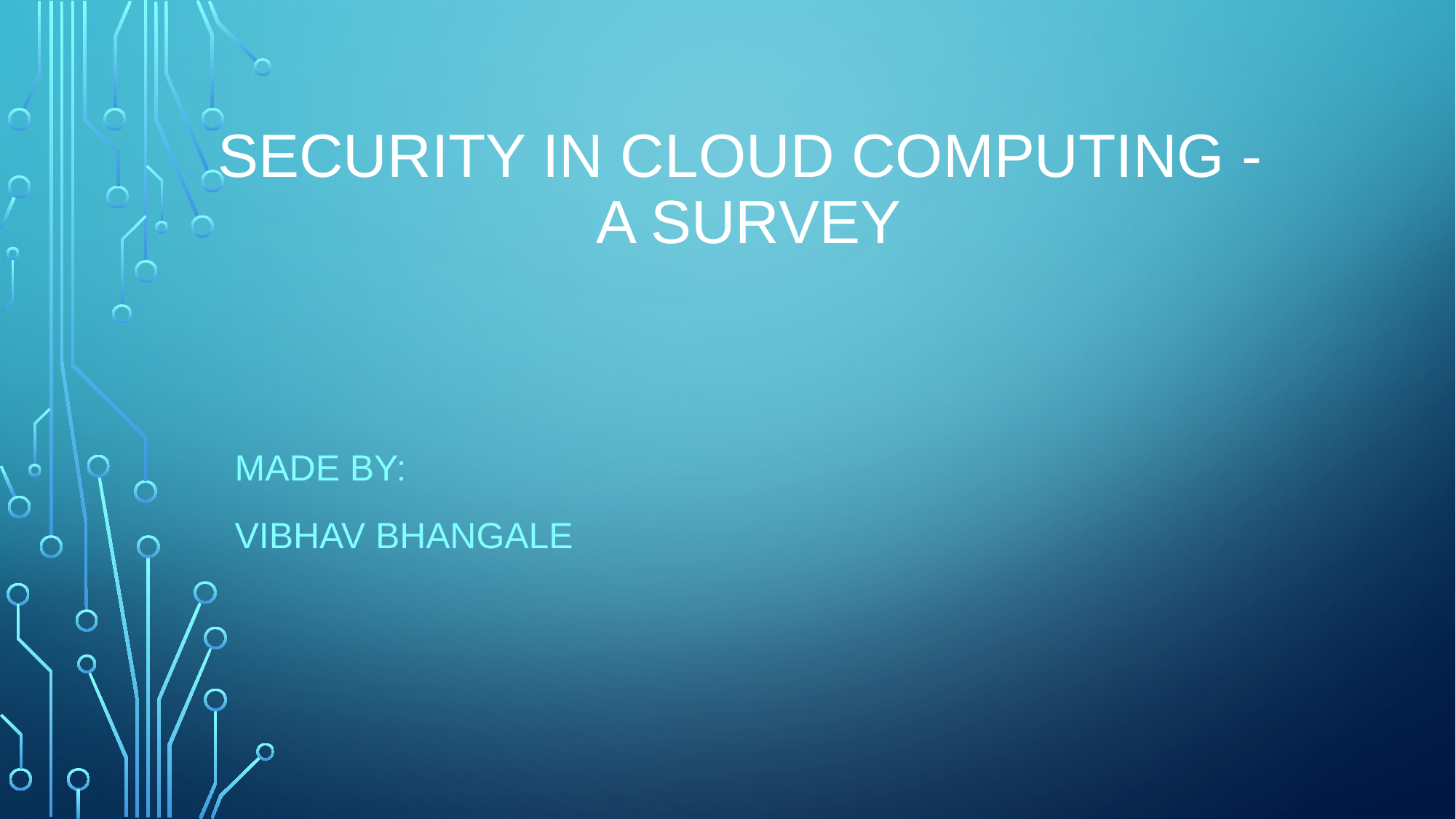

# Security in Cloud Computing - A Survey
Made By:
Vibhav Bhangale